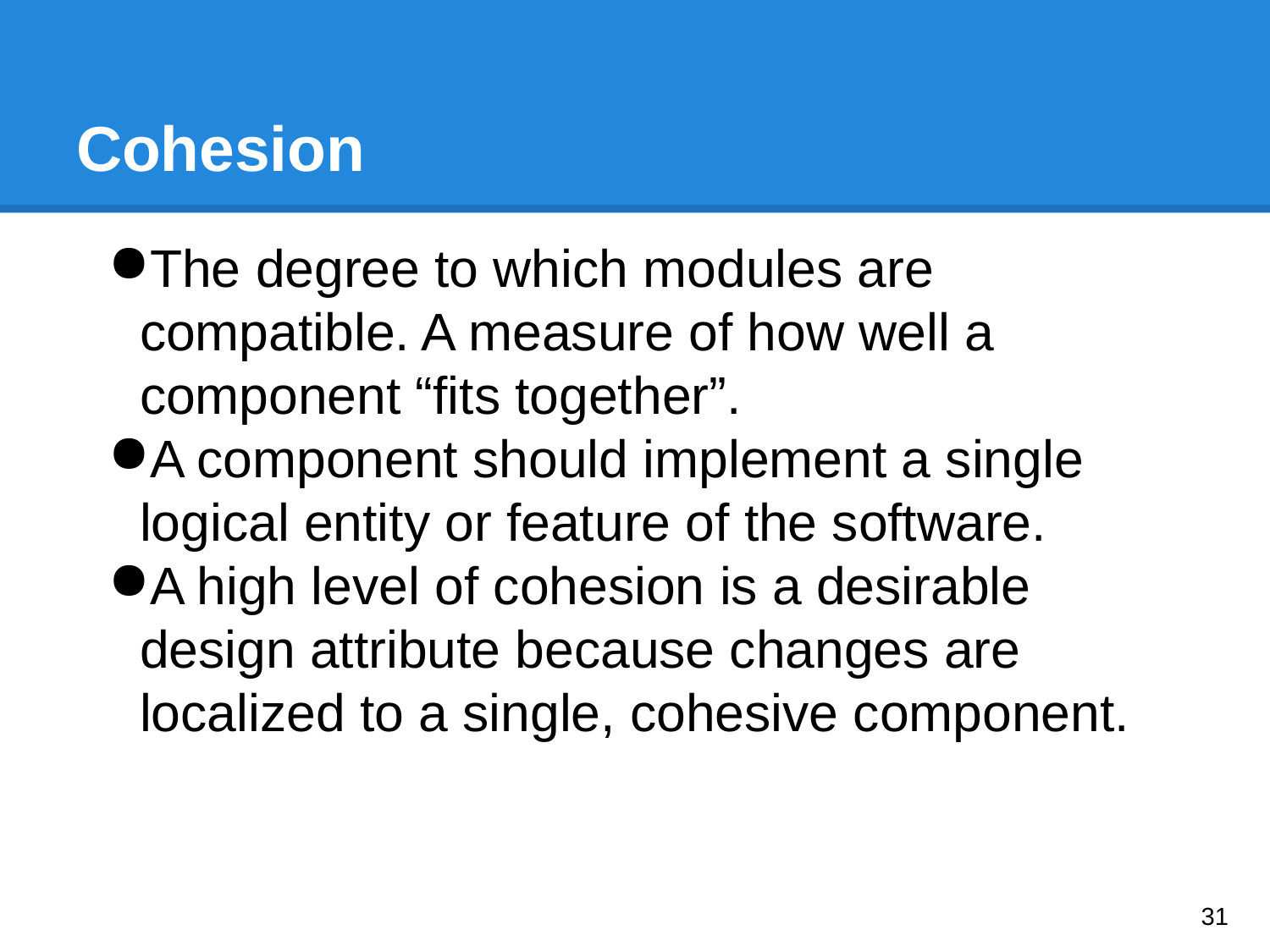

# Cohesion
The degree to which modules are compatible. A measure of how well a component “fits together”.
A component should implement a single logical entity or feature of the software.
A high level of cohesion is a desirable design attribute because changes are localized to a single, cohesive component.
31